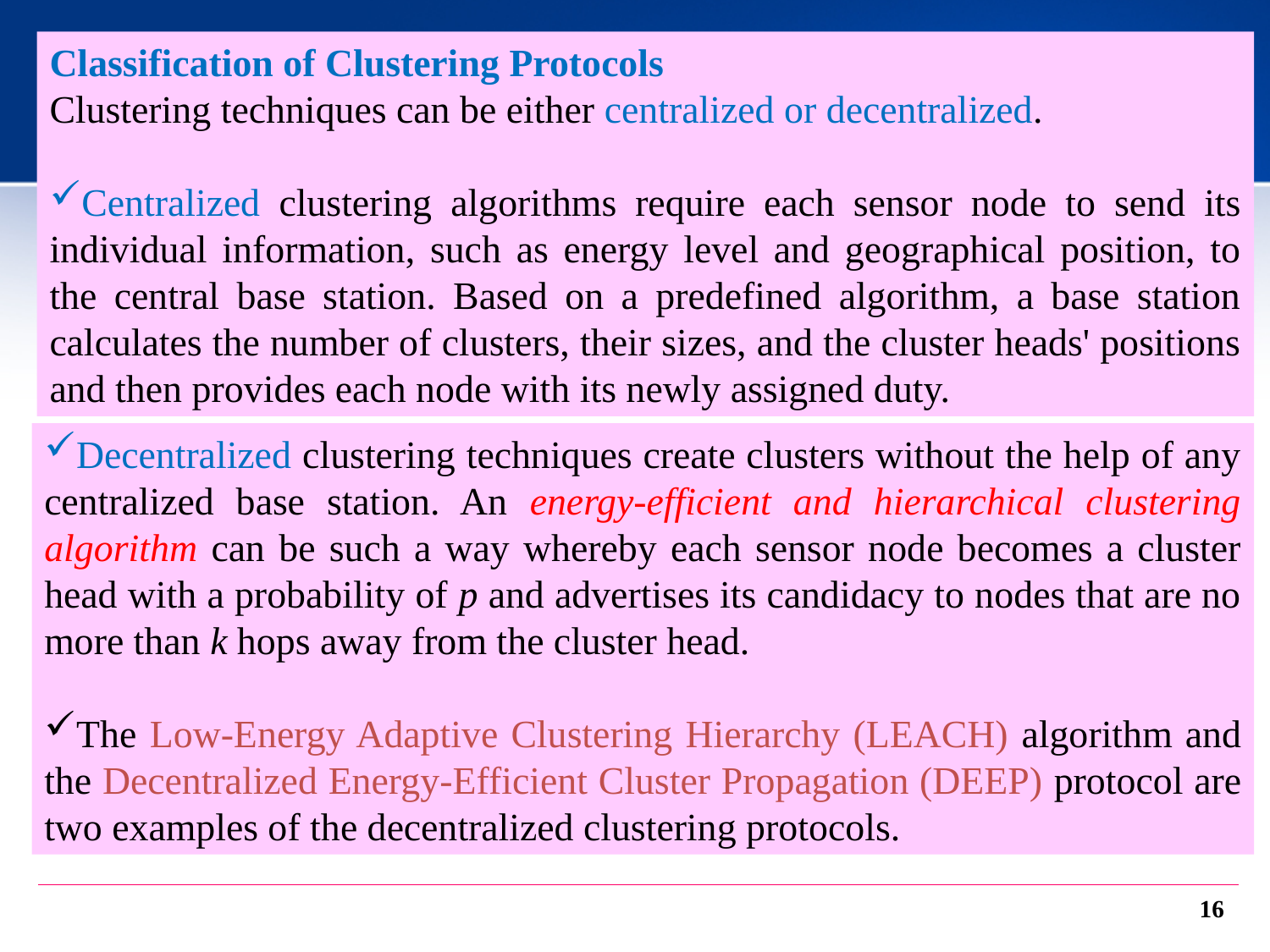

Classification of Clustering Protocols
Clustering techniques can be either centralized or decentralized.

Centralized clustering algorithms require each sensor node to send its individual information, such as energy level and geographical position, to the central base station. Based on a predefined algorithm, a base station calculates the number of clusters, their sizes, and the cluster heads' positions and then provides each node with its newly assigned duty.
Decentralized clustering techniques create clusters without the help of any centralized base station. An energy-efficient and hierarchical clustering algorithm can be such a way whereby each sensor node becomes a cluster head with a probability of p and advertises its candidacy to nodes that are no more than k hops away from the cluster head.

The Low-Energy Adaptive Clustering Hierarchy (LEACH) algorithm and the Decentralized Energy-Efficient Cluster Propagation (DEEP) protocol are two examples of the decentralized clustering protocols.
16